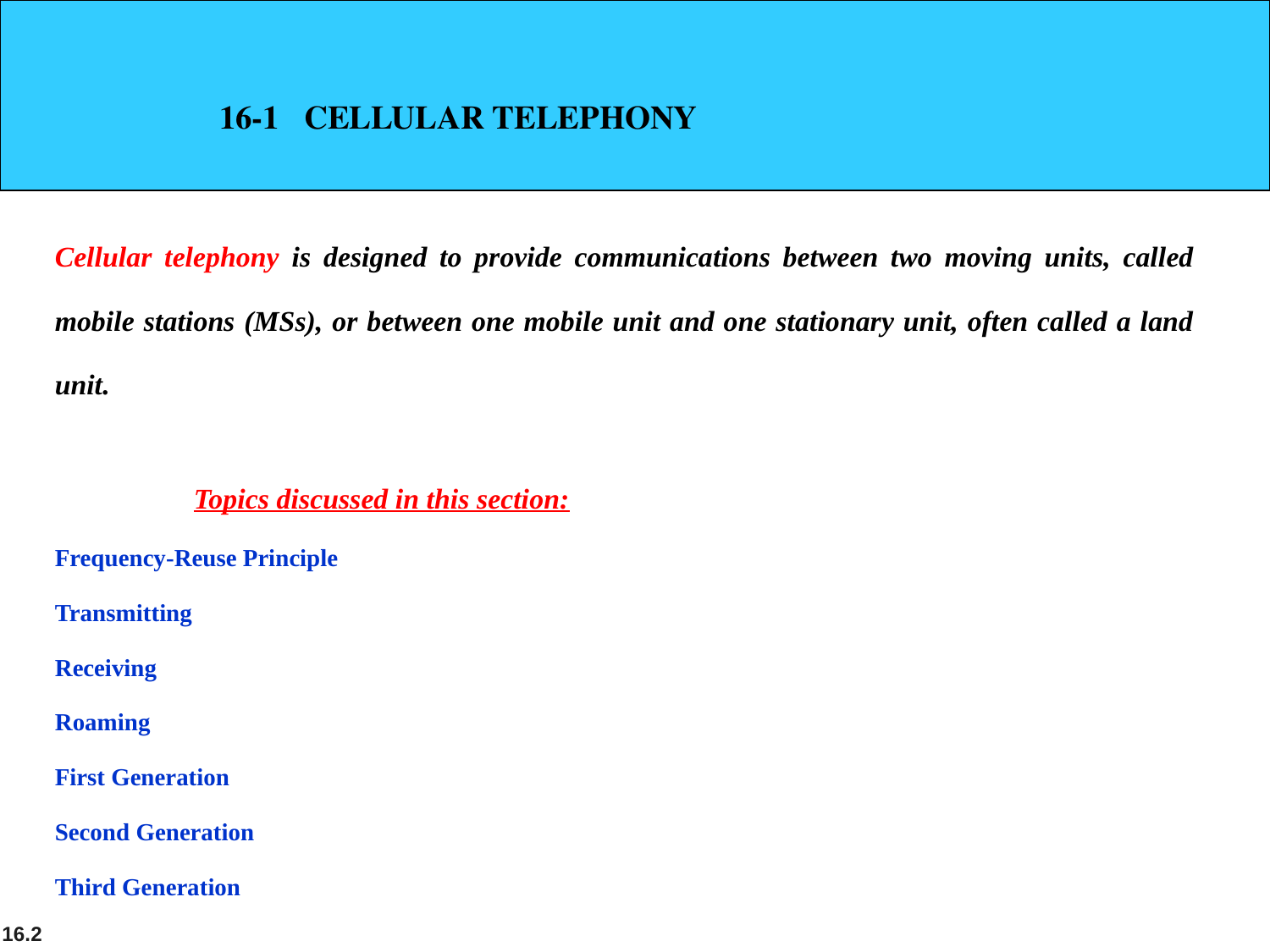

16-1   CELLULAR TELEPHONY
Cellular telephony is designed to provide communications between two moving units, called mobile stations (MSs), or between one mobile unit and one stationary unit, often called a land unit.
Topics discussed in this section:
Frequency-Reuse Principle
Transmitting
Receiving
Roaming
First Generation
Second Generation
Third Generation
16.2